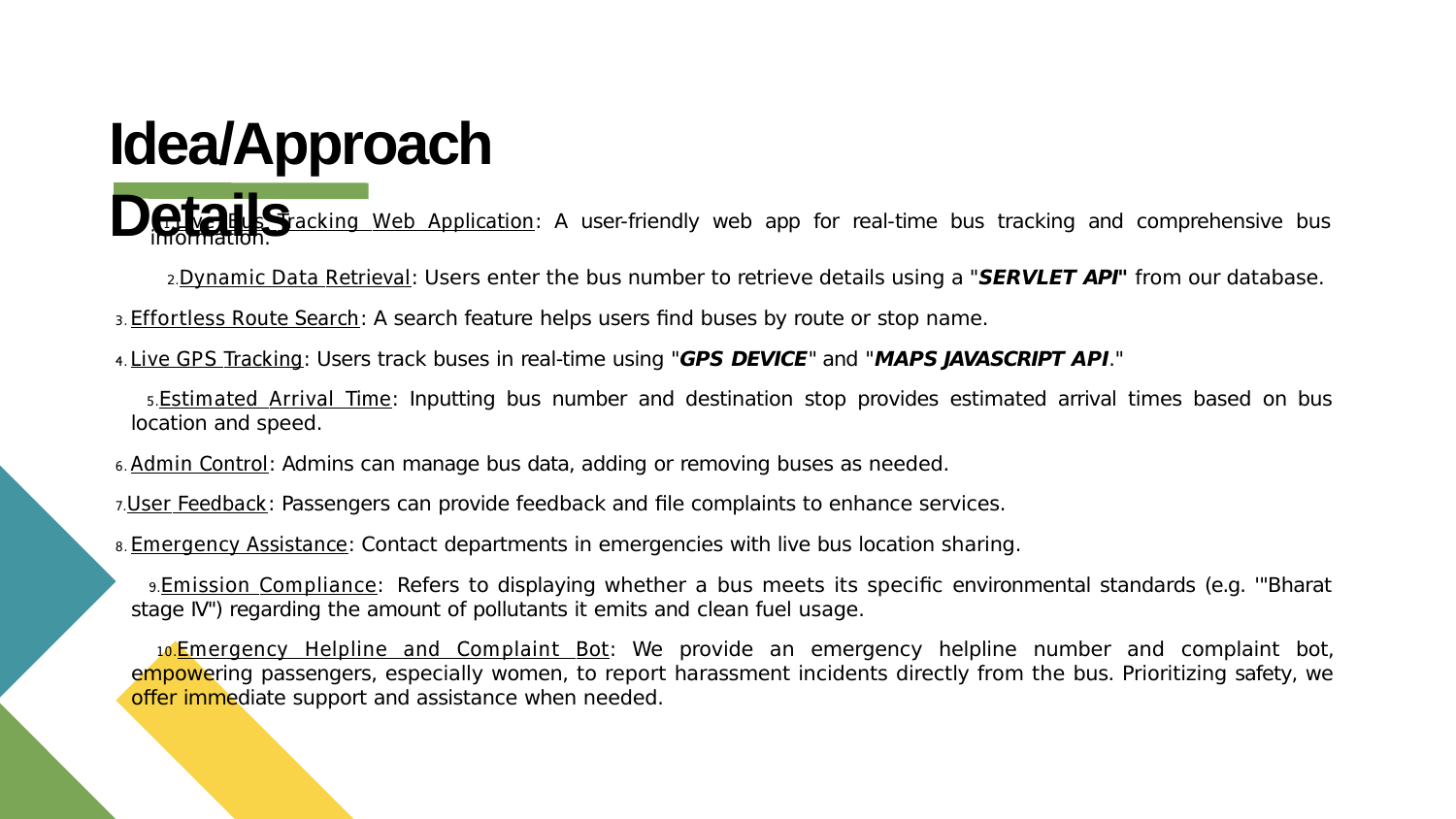

Idea/Approach Details

Live Bus Tracking Web Application: A user-friendly web app for real-time bus tracking and comprehensive bus information.
Dynamic Data Retrieval: Users enter the bus number to retrieve details using a "SERVLET API" from our database.
Effortless Route Search: A search feature helps users find buses by route or stop name.
Live GPS Tracking: Users track buses in real-time using "GPS DEVICE" and "MAPS JAVASCRIPT API."
Estimated Arrival Time: Inputting bus number and destination stop provides estimated arrival times based on bus location and speed.
Admin Control: Admins can manage bus data, adding or removing buses as needed.
User Feedback: Passengers can provide feedback and file complaints to enhance services.
Emergency Assistance: Contact departments in emergencies with live bus location sharing.
Emission Compliance: Refers to displaying whether a bus meets its specific environmental standards (e.g. '"Bharat stage IV") regarding the amount of pollutants it emits and clean fuel usage.
Emergency Helpline and Complaint Bot: We provide an emergency helpline number and complaint bot, empowering passengers, especially women, to report harassment incidents directly from the bus. Prioritizing safety, we offer immediate support and assistance when needed.